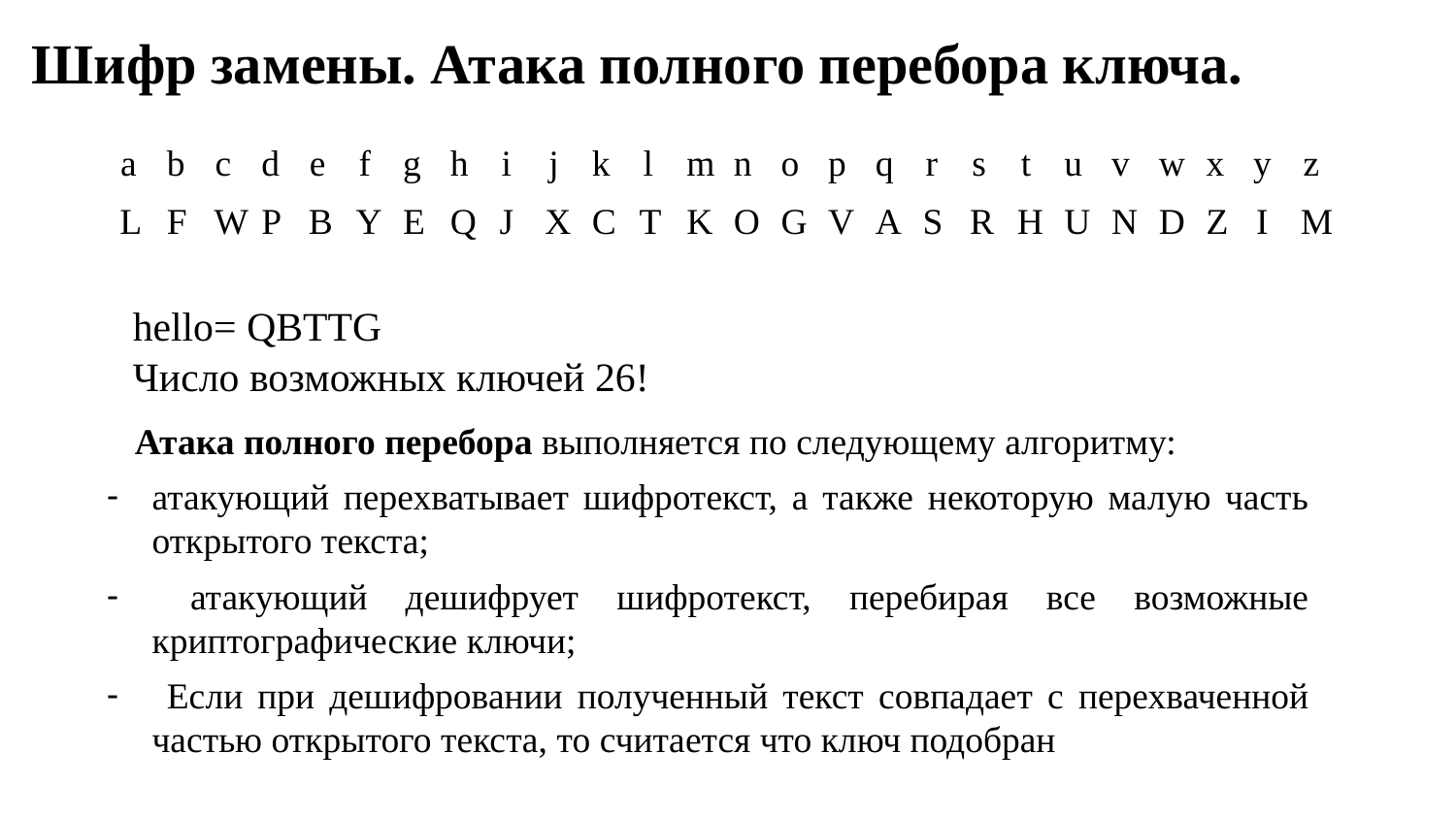

# Шифр замены. Атака полного перебора ключа.
| a | b | c | d | e | f | g | h | i | j | k | l | m | n | o | p | q | r | s | t | u | v | w | x | y | z |
| --- | --- | --- | --- | --- | --- | --- | --- | --- | --- | --- | --- | --- | --- | --- | --- | --- | --- | --- | --- | --- | --- | --- | --- | --- | --- |
| L | F | W | P | B | Y | E | Q | J | X | C | T | K | O | G | V | A | S | R | H | U | N | D | Z | I | M |
hello= QBTTG
Число возможных ключей 26!
Атака полного перебора выполняется по следующему алгоритму:
атакующий перехватывает шифротекст, а также некоторую малую часть открытого текста;
 атакующий дешифрует шифротекст, перебирая все возможные криптографические ключи;
 Если при дешифровании полученный текст совпадает с перехваченной частью открытого текста, то считается что ключ подобран